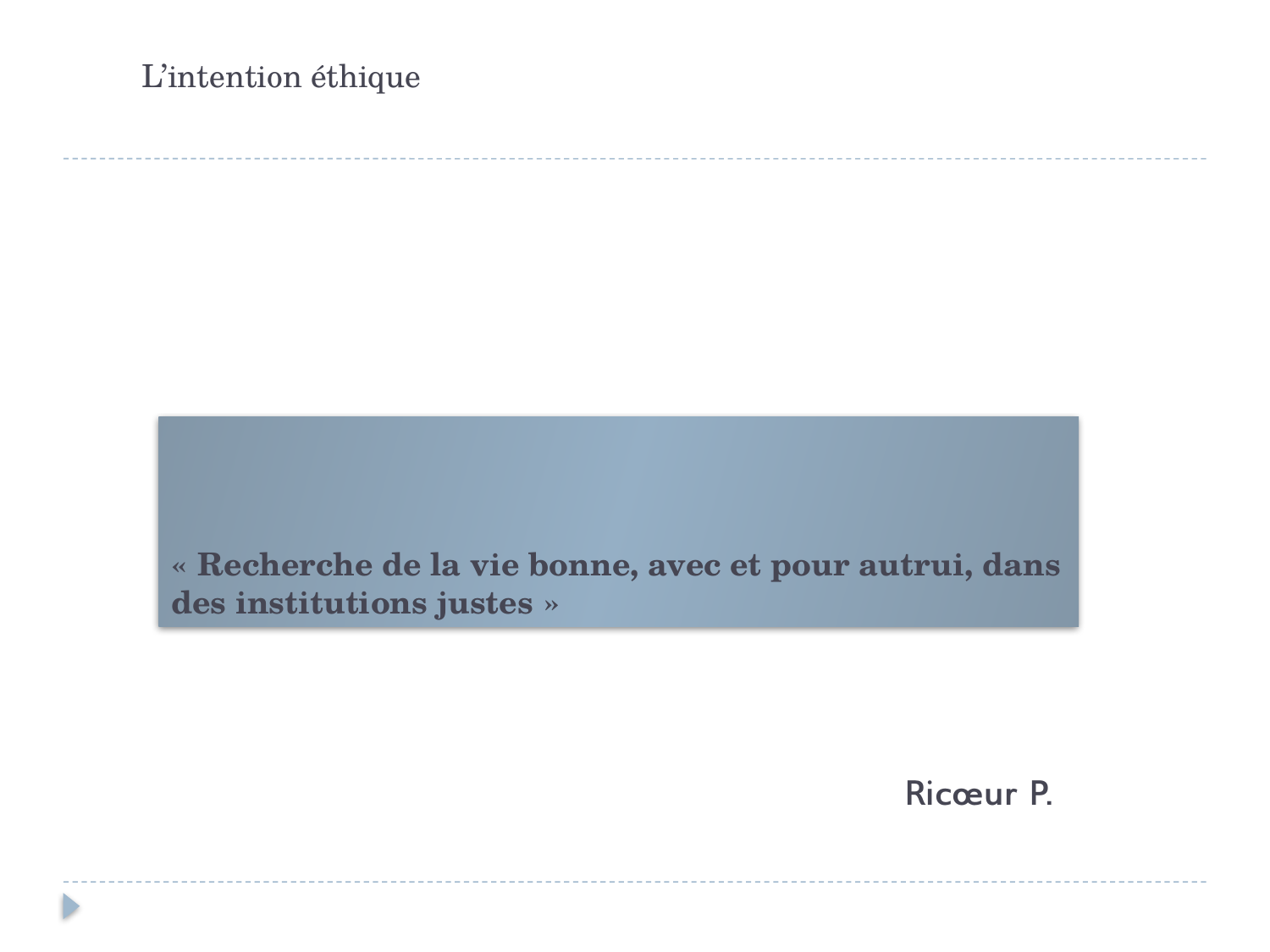

L’intention éthique
« Recherche de la vie bonne, avec et pour autrui, dans des institutions justes »
Ricœur P.